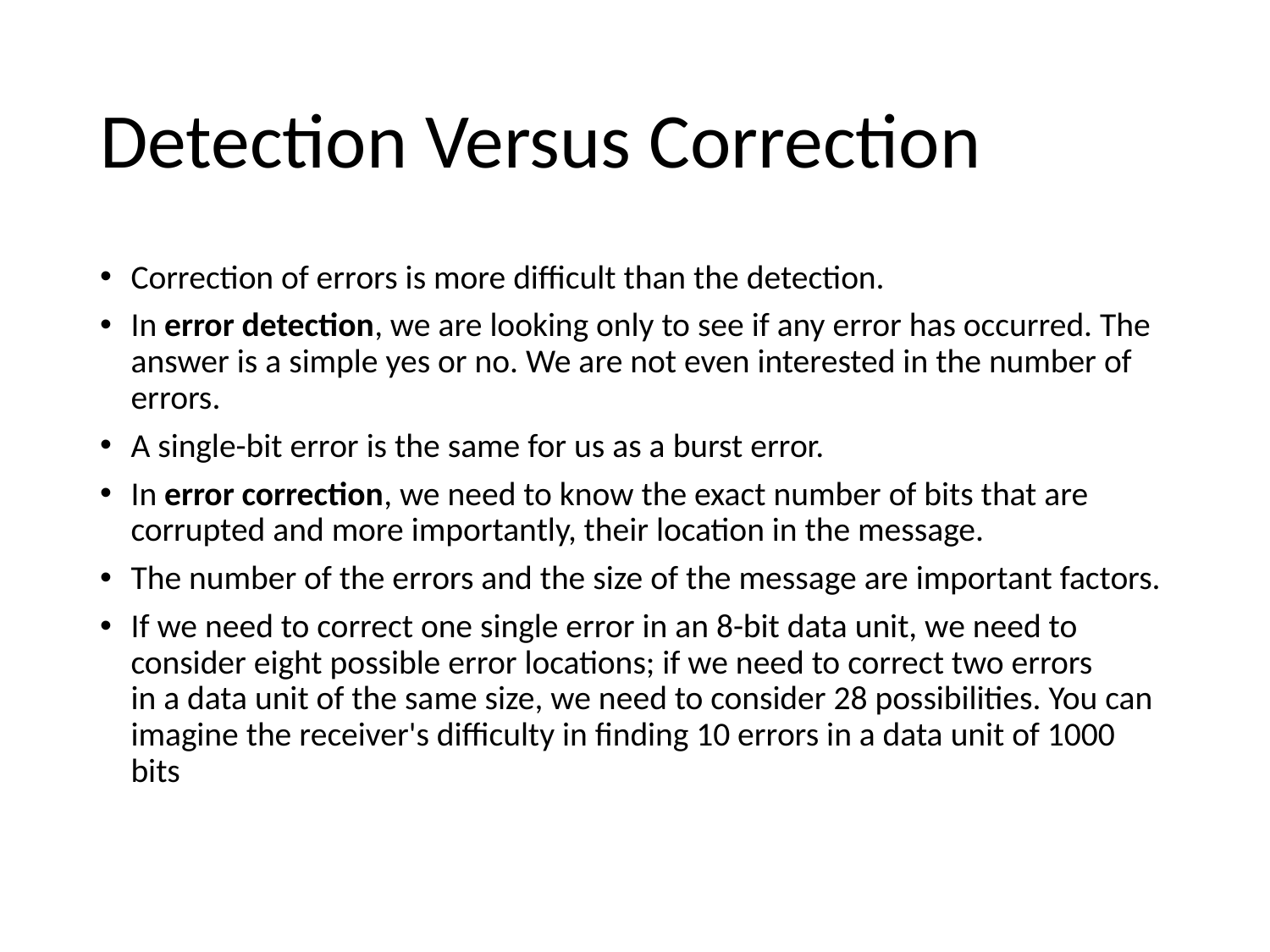

# Detection Versus Correction
Correction of errors is more difficult than the detection.
In error detection, we are looking only to see if any error has occurred. The answer is a simple yes or no. We are not even interested in the number of errors.
A single-bit error is the same for us as a burst error.
In error correction, we need to know the exact number of bits that are corrupted and more importantly, their location in the message.
The number of the errors and the size of the message are important factors.
If we need to correct one single error in an 8-bit data unit, we need to consider eight possible error locations; if we need to correct two errors
in a data unit of the same size, we need to consider 28 possibilities. You can imagine the receiver's difficulty in finding 10 errors in a data unit of 1000 bits